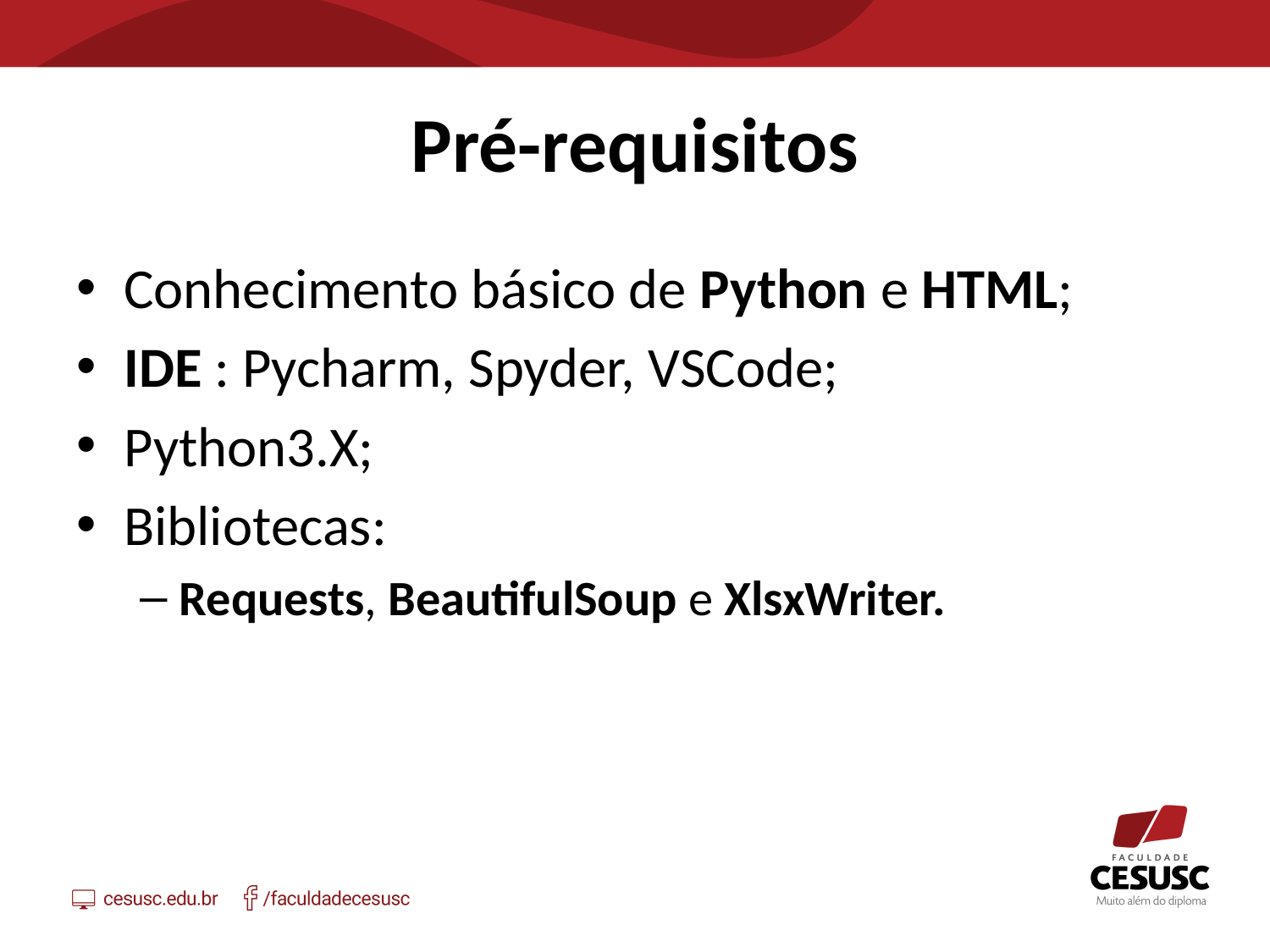

# Pré-requisitos
Conhecimento básico de Python e HTML;
IDE : Pycharm, Spyder, VSCode;
Python3.X;
Bibliotecas:
Requests, BeautifulSoup e XlsxWriter.